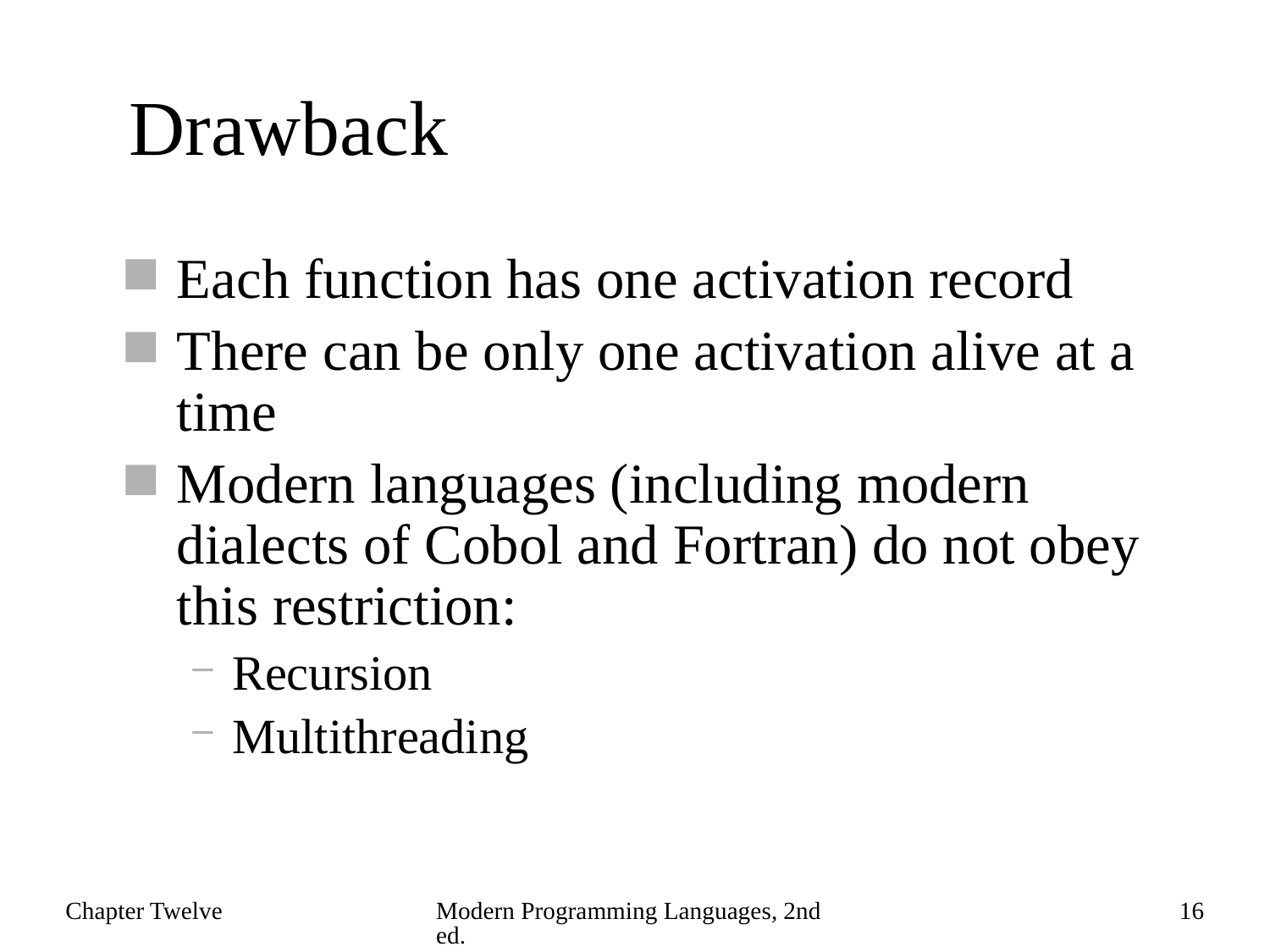

# Drawback
Each function has one activation record
There can be only one activation alive at a time
Modern languages (including modern dialects of Cobol and Fortran) do not obey this restriction:
Recursion
Multithreading
Chapter Twelve
Modern Programming Languages, 2nd ed.
16